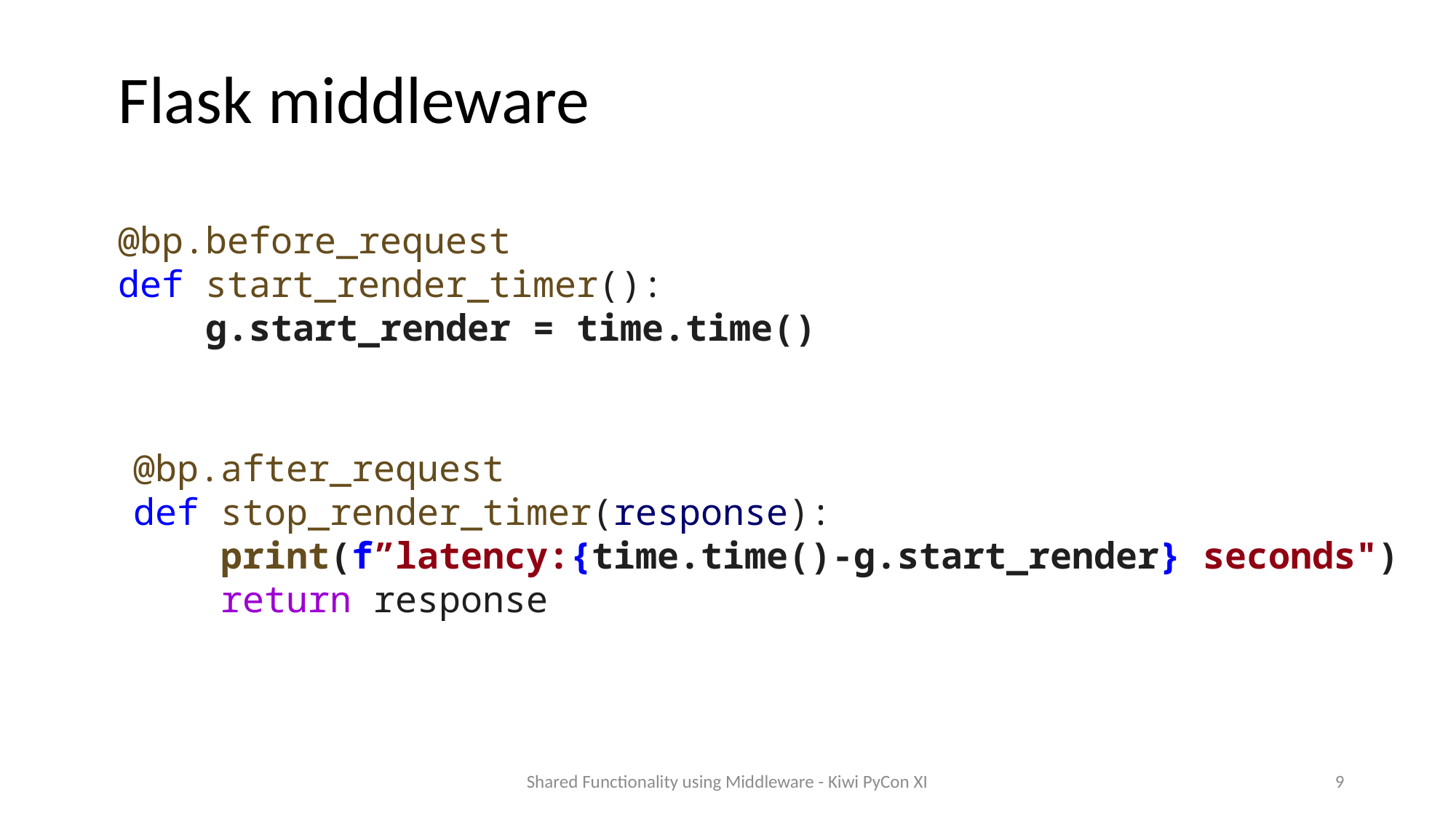

# Flask middleware
@bp.before_request
def start_render_timer():
    g.start_render = time.time()
@bp.after_request
def stop_render_timer(response):
    print(f”latency:{time.time()-g.start_render} seconds")
    return response
Shared Functionality using Middleware - Kiwi PyCon XI
9